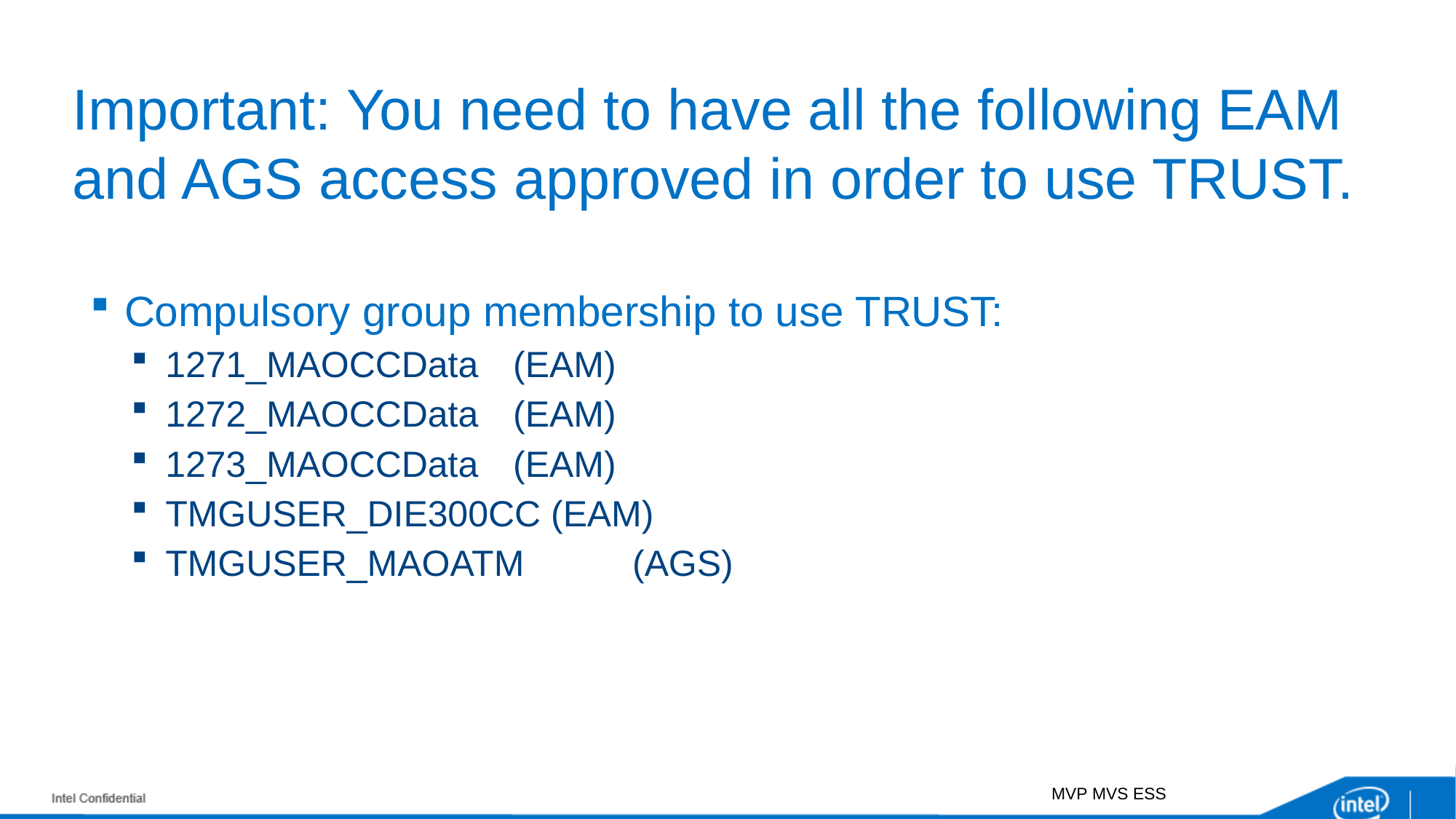

# Important: You need to have all the following EAM and AGS access approved in order to use TRUST.
Compulsory group membership to use TRUST:
1271_MAOCCData	  (EAM)
1272_MAOCCData	  (EAM)
1273_MAOCCData	  (EAM)
TMGUSER_DIE300CC (EAM)
TMGUSER_MAOATM	   (AGS)